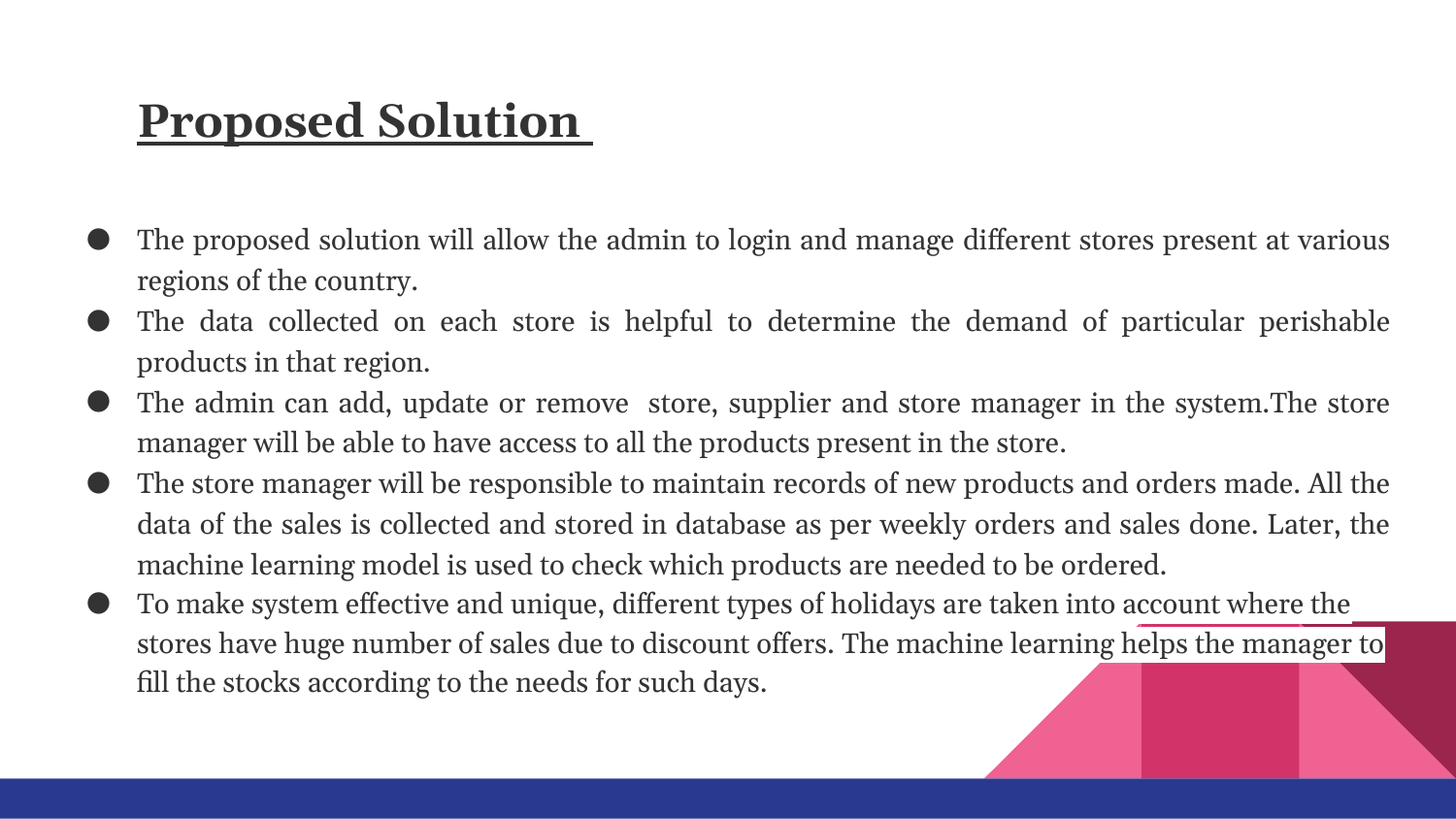

# Proposed Solution
The proposed solution will allow the admin to login and manage different stores present at various regions of the country.
The data collected on each store is helpful to determine the demand of particular perishable products in that region.
The admin can add, update or remove  store, supplier and store manager in the system.The store manager will be able to have access to all the products present in the store.
The store manager will be responsible to maintain records of new products and orders made. All the data of the sales is collected and stored in database as per weekly orders and sales done. Later, the machine learning model is used to check which products are needed to be ordered.
To make system effective and unique, different types of holidays are taken into account where the stores have huge number of sales due to discount offers. The machine learning helps the manager to fill the stocks according to the needs for such days.